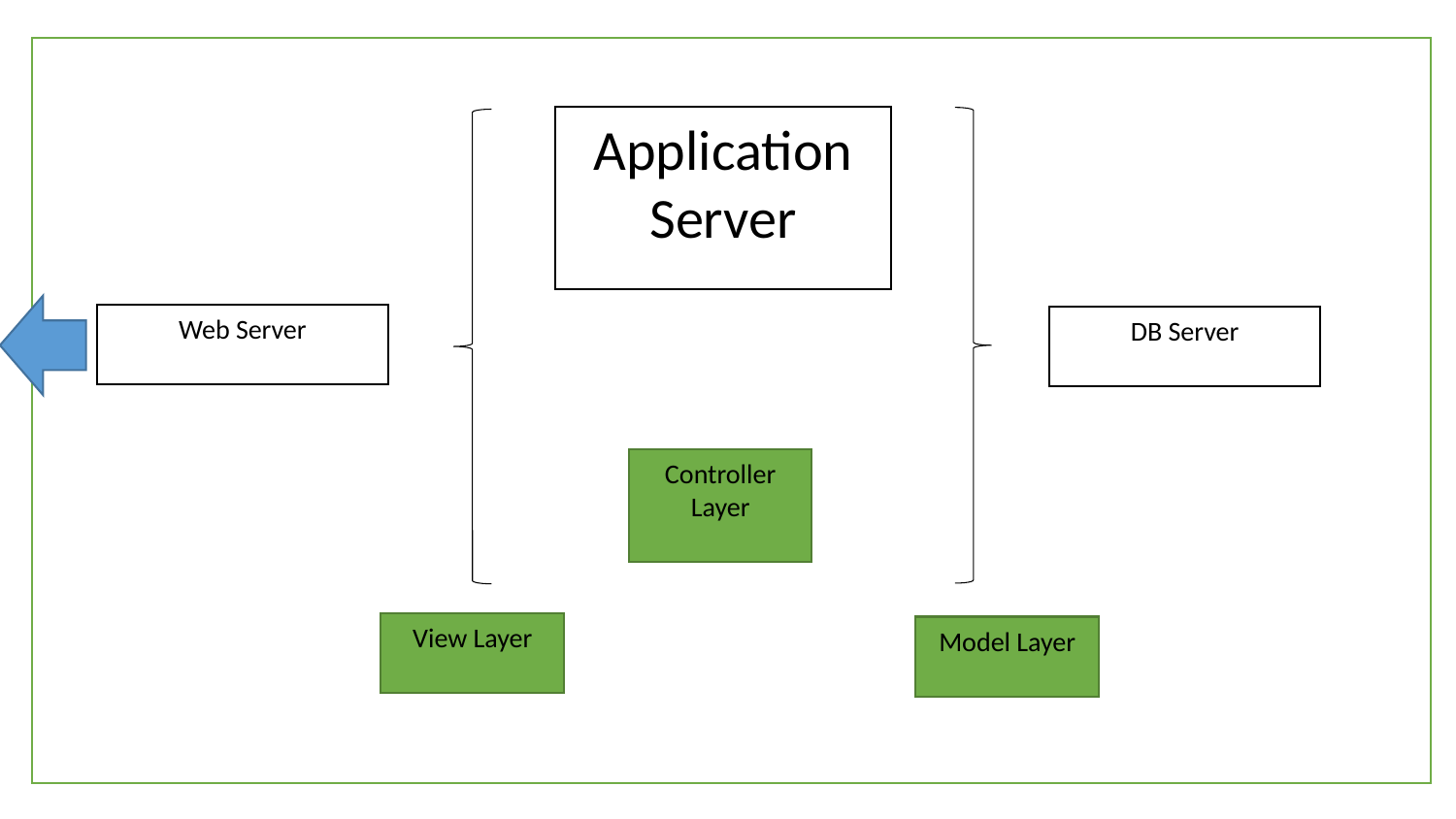

Application Server

Web Server

DB Server

Controller Layer

View Layer

Model Layer